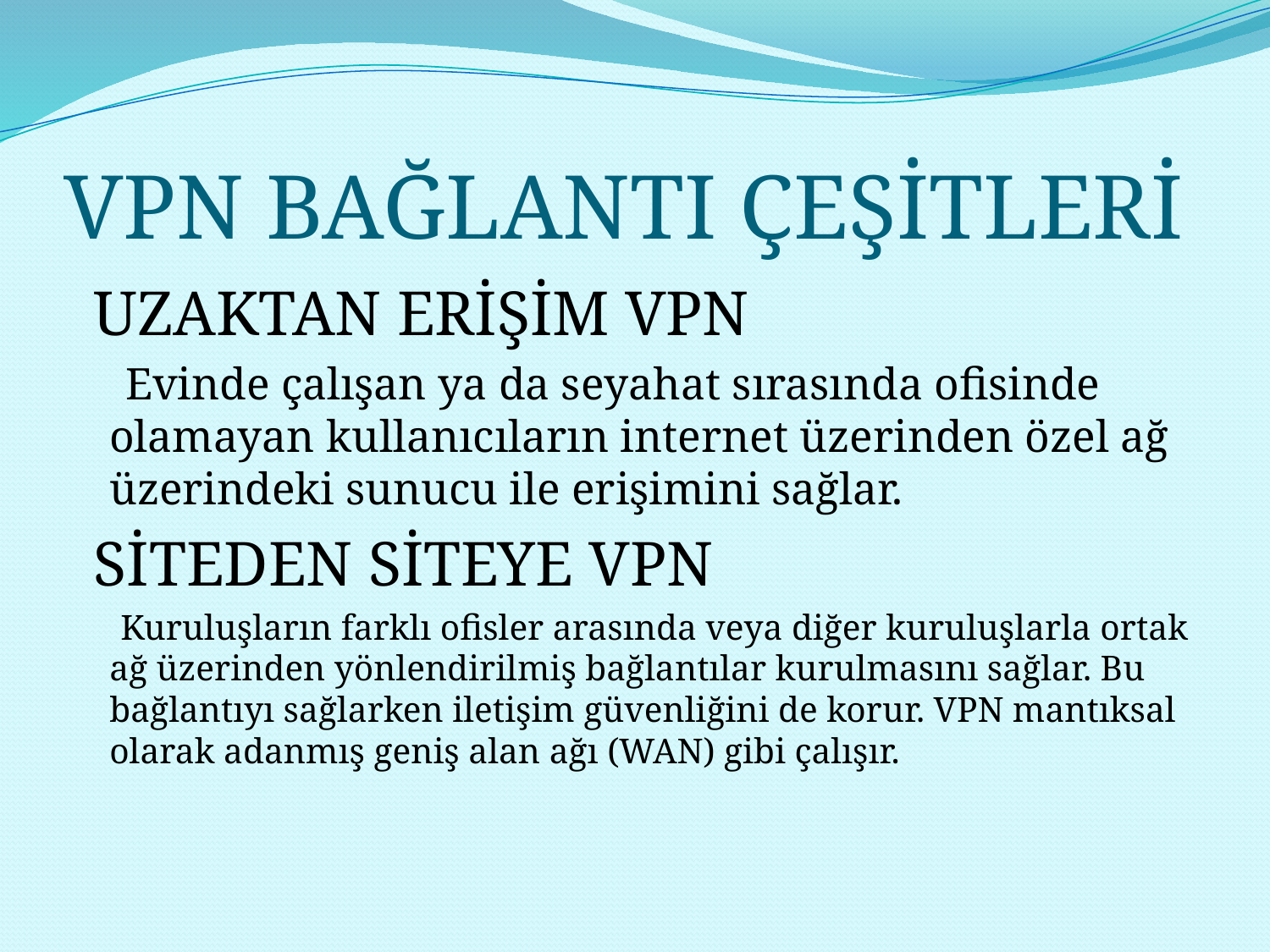

# VPN BAĞLANTI ÇEŞİTLERİ
  UZAKTAN ERİŞİM VPN
      Evinde çalışan ya da seyahat sırasında ofisinde olamayan kullanıcıların internet üzerinden özel ağ üzerindeki sunucu ile erişimini sağlar.
  SİTEDEN SİTEYE VPN
     Kuruluşların farklı ofisler arasında veya diğer kuruluşlarla ortak ağ üzerinden yönlendirilmiş bağlantılar kurulmasını sağlar. Bu bağlantıyı sağlarken iletişim güvenliğini de korur. VPN mantıksal olarak adanmış geniş alan ağı (WAN) gibi çalışır.